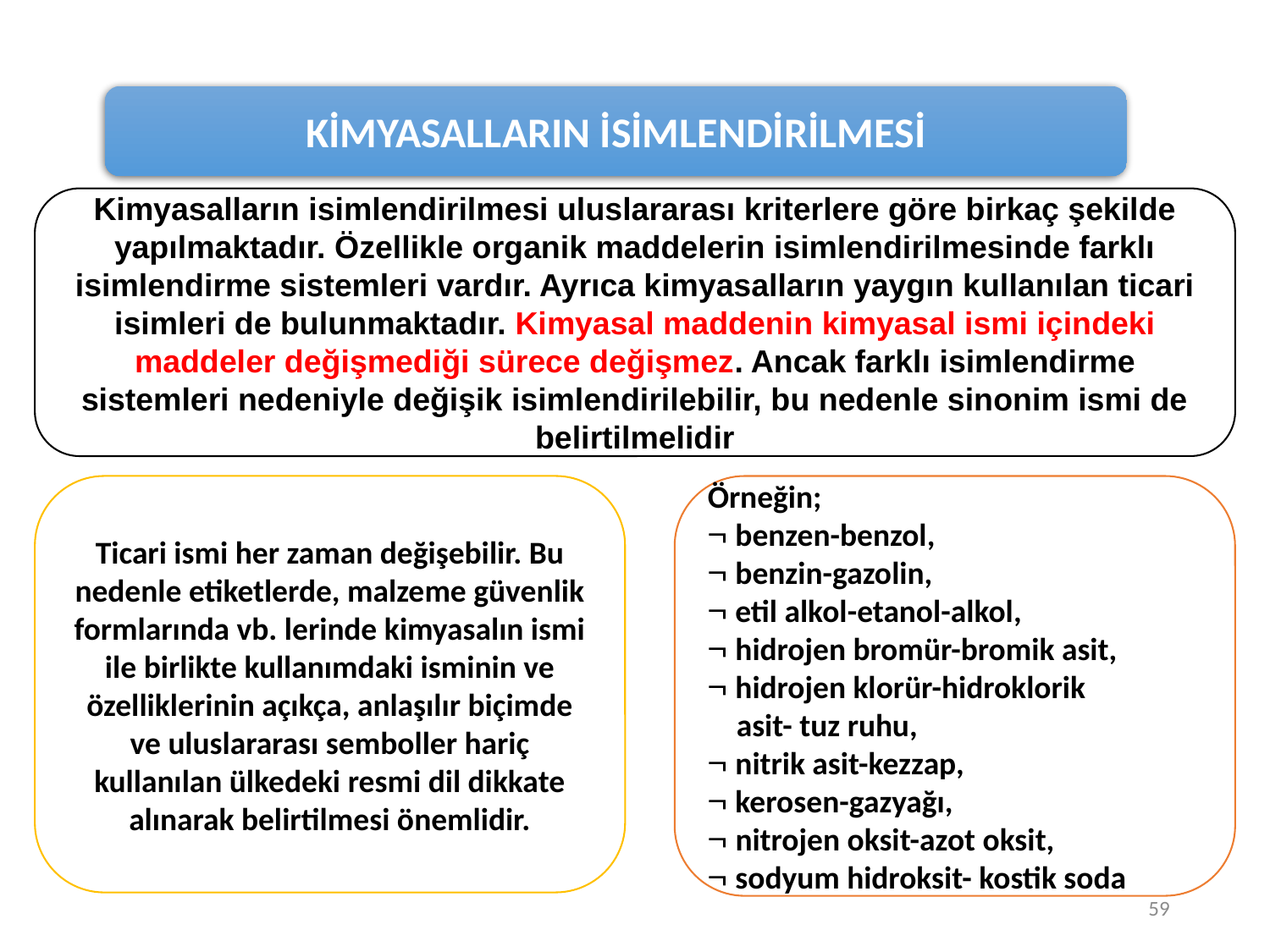

KİMYASALLARIN İSİMLENDİRİLMESİ
Kimyasalların isimlendirilmesi uluslararası kriterlere göre birkaç şekilde yapılmaktadır. Özellikle organik maddelerin isimlendirilmesinde farklı isimlendirme sistemleri vardır. Ayrıca kimyasalların yaygın kullanılan ticari isimleri de bulunmaktadır. Kimyasal maddenin kimyasal ismi içindeki maddeler değişmediği sürece değişmez. Ancak farklı isimlendirme sistemleri nedeniyle değişik isimlendirilebilir, bu nedenle sinonim ismi de belirtilmelidir
Ticari ismi her zaman değişebilir. Bu nedenle etiketlerde, malzeme güvenlik formlarında vb. lerinde kimyasalın ismi ile birlikte kullanımdaki isminin ve özelliklerinin açıkça, anlaşılır biçimde ve uluslararası semboller hariç kullanılan ülkedeki resmi dil dikkate alınarak belirtilmesi önemlidir.
Örneğin;
¬ benzen-benzol,
¬ benzin-gazolin,
¬ etil alkol-etanol-alkol,
¬ hidrojen bromür-bromik asit,
¬ hidrojen klorür-hidroklorik
    asit- tuz ruhu,
¬ nitrik asit-kezzap,
¬ kerosen-gazyağı,
¬ nitrojen oksit-azot oksit,
¬ sodyum hidroksit- kostik soda
59